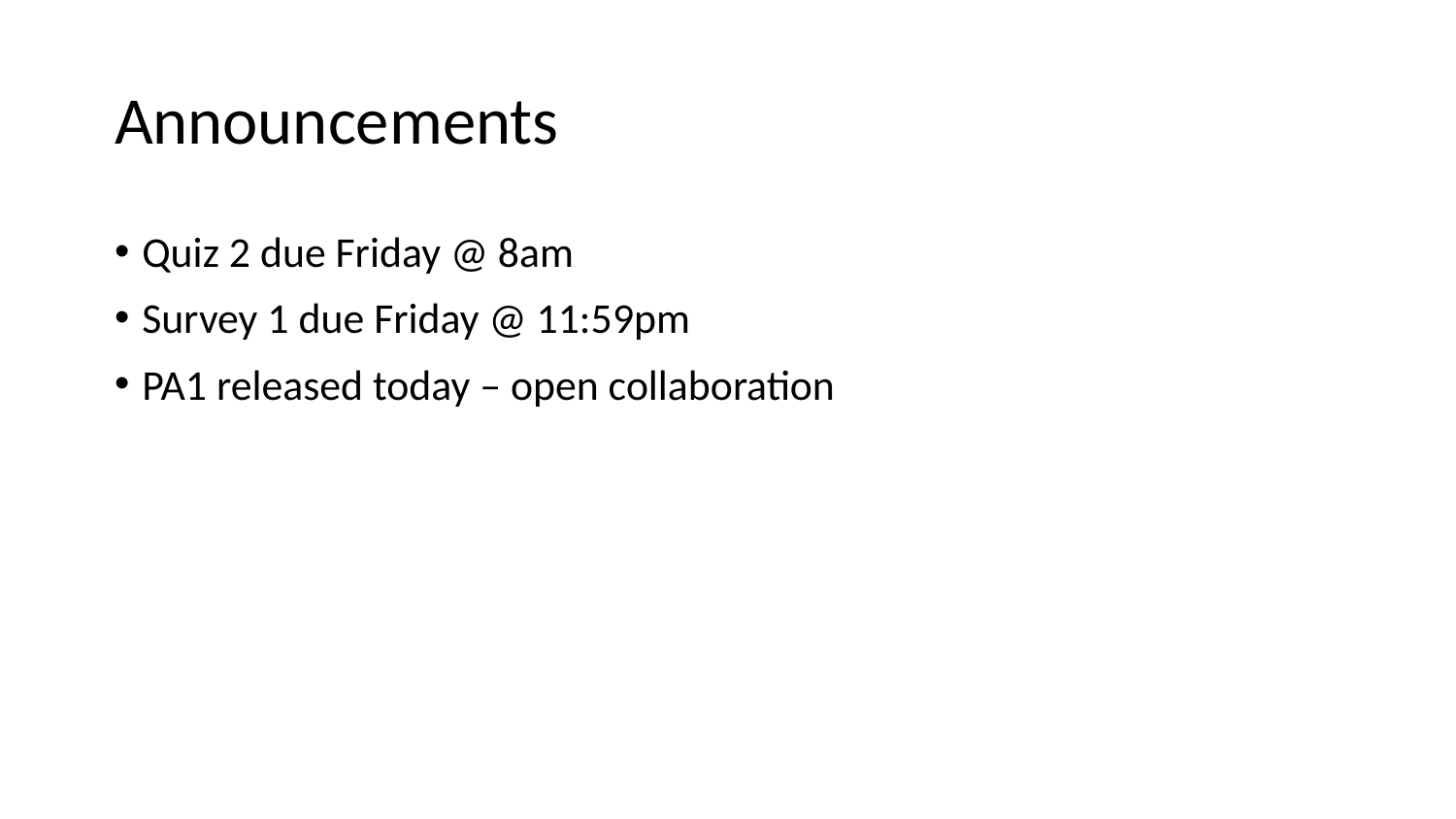

# Announcements
Quiz 2 due Friday @ 8am
Survey 1 due Friday @ 11:59pm
PA1 released today – open collaboration